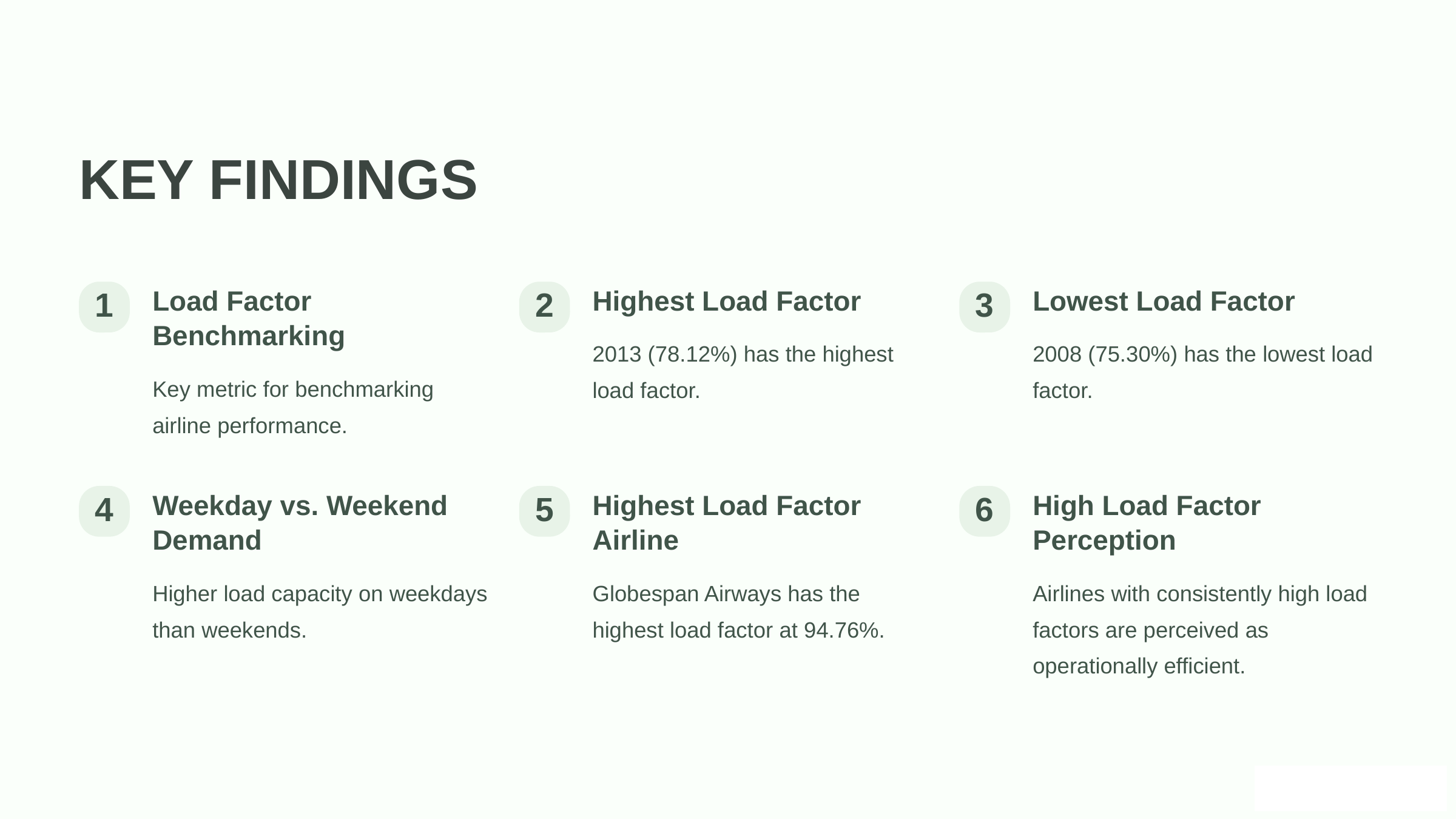

KEY FINDINGS

Load Factor Benchmarking

Highest Load Factor

Lowest Load Factor
1
2
3
2013 (78.12%) has the highest load factor.
2008 (75.30%) has the lowest load factor.
Key metric for benchmarking airline performance.

Weekday vs. Weekend Demand

Highest Load Factor Airline

High Load Factor Perception
4
5
6
Higher load capacity on weekdays than weekends.
Globespan Airways has the highest load factor at 94.76%.
Airlines with consistently high load factors are perceived as operationally efficient.